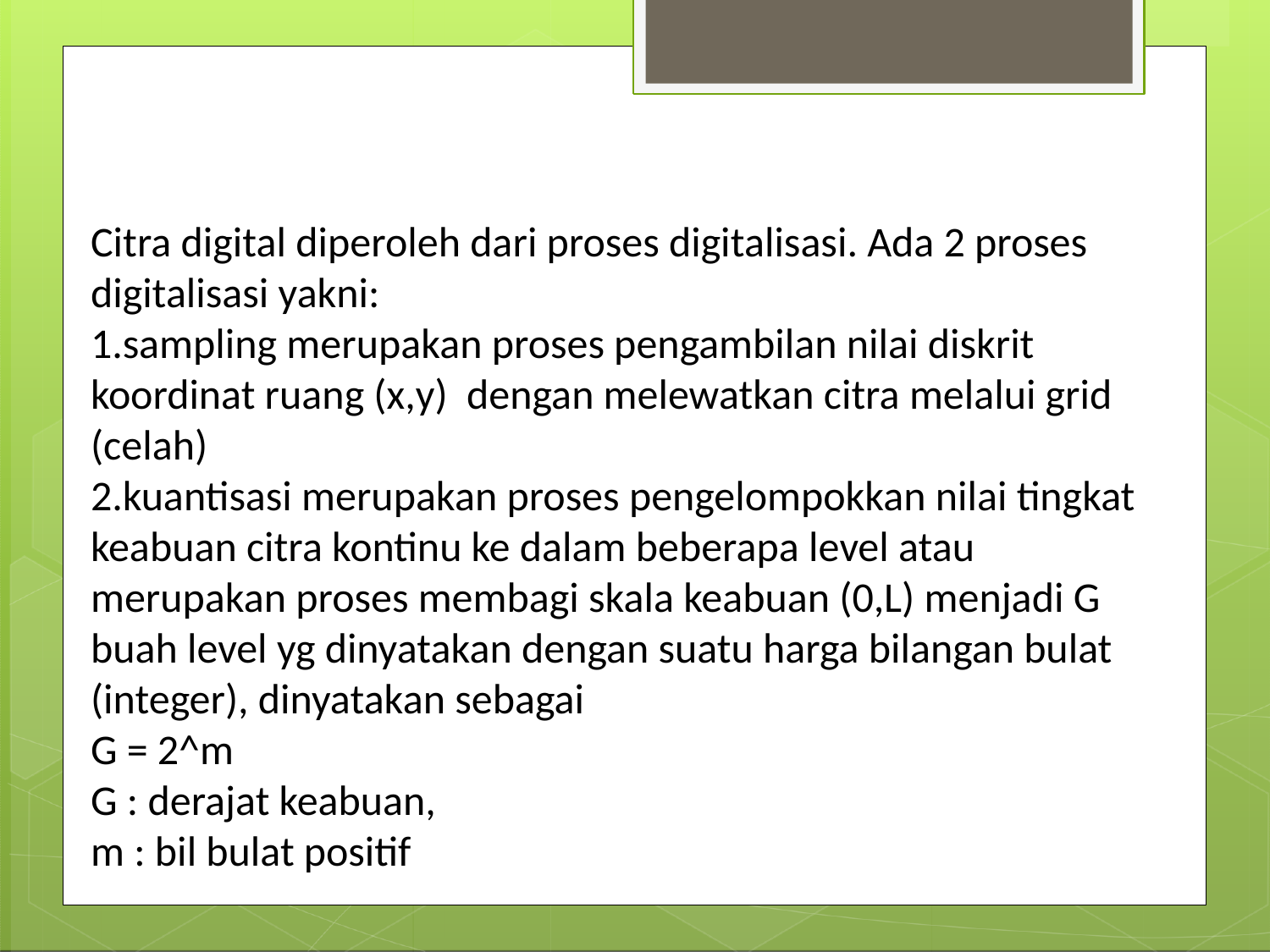

#
Citra digital diperoleh dari proses digitalisasi. Ada 2 proses digitalisasi yakni:
1.sampling merupakan proses pengambilan nilai diskrit koordinat ruang (x,y)  dengan melewatkan citra melalui grid (celah)
2.kuantisasi merupakan proses pengelompokkan nilai tingkat keabuan citra kontinu ke dalam beberapa level atau merupakan proses membagi skala keabuan (0,L) menjadi G buah level yg dinyatakan dengan suatu harga bilangan bulat (integer), dinyatakan sebagai
G = 2^m
G : derajat keabuan,
m : bil bulat positif